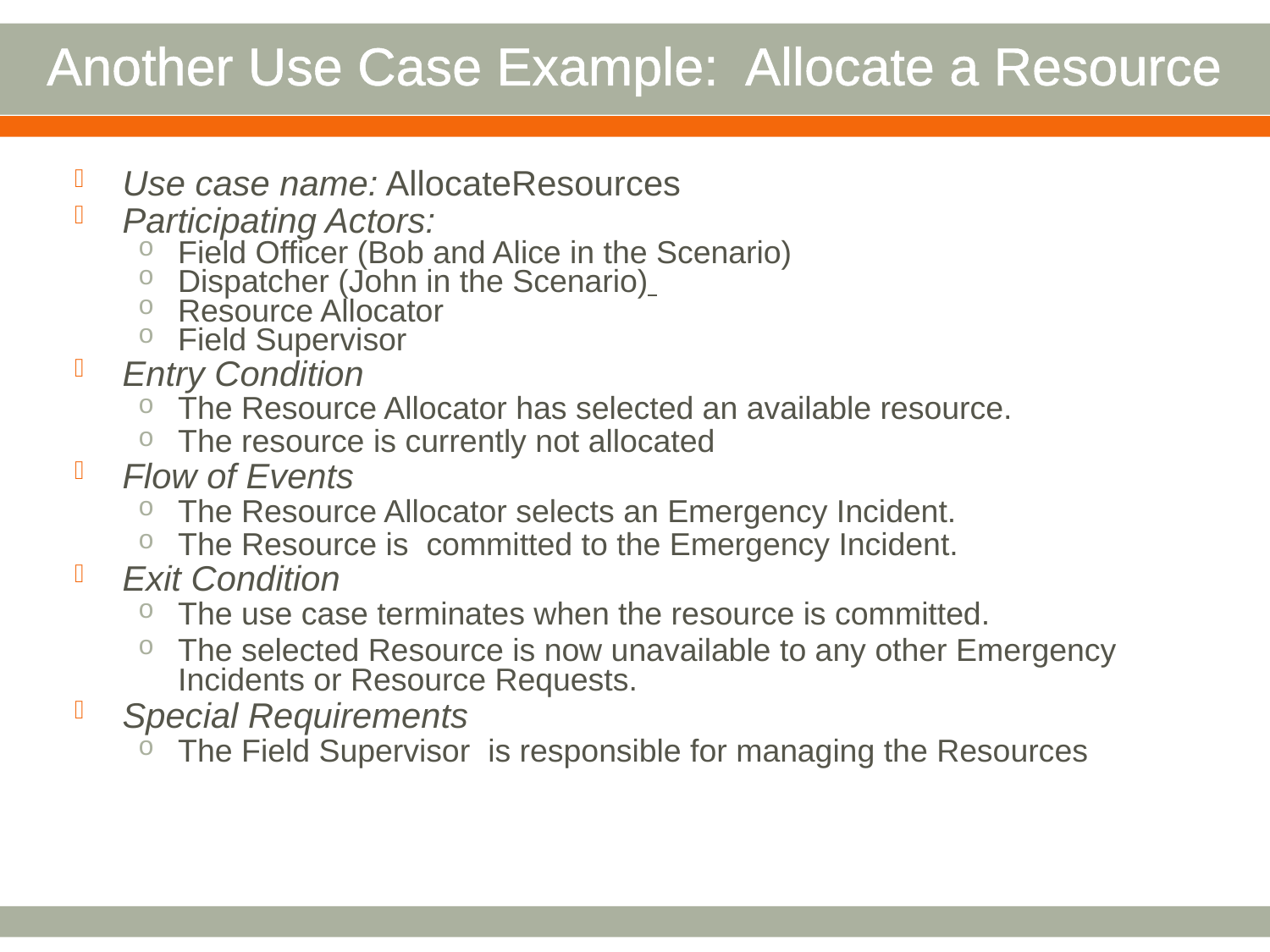

# Another Use Case Example:  Allocate a Resource
Use case name: AllocateResources
Participating Actors:
Field Officer (Bob and Alice in the Scenario)
Dispatcher (John in the Scenario)
Resource Allocator
Field Supervisor
Entry Condition
The Resource Allocator has selected an available resource.
The resource is currently not allocated
Flow of Events
The Resource Allocator selects an Emergency Incident.
The Resource is  committed to the Emergency Incident.
Exit Condition
The use case terminates when the resource is committed.
The selected Resource is now unavailable to any other Emergency Incidents or Resource Requests.
Special Requirements
The Field Supervisor  is responsible for managing the Resources